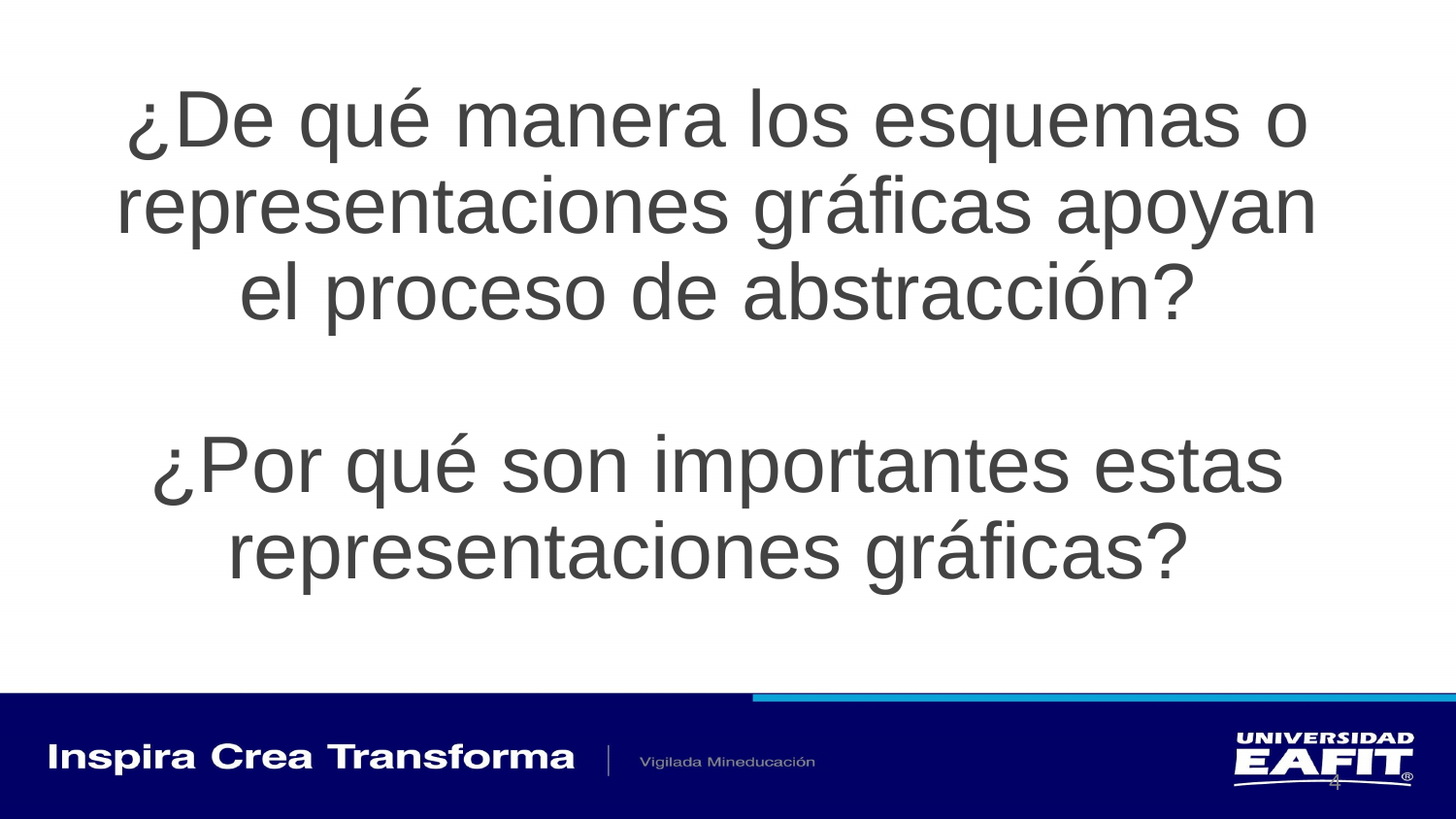

# ¿De qué manera los esquemas o representaciones gráficas apoyan el proceso de abstracción? ¿Por qué son importantes estas representaciones gráficas?
4